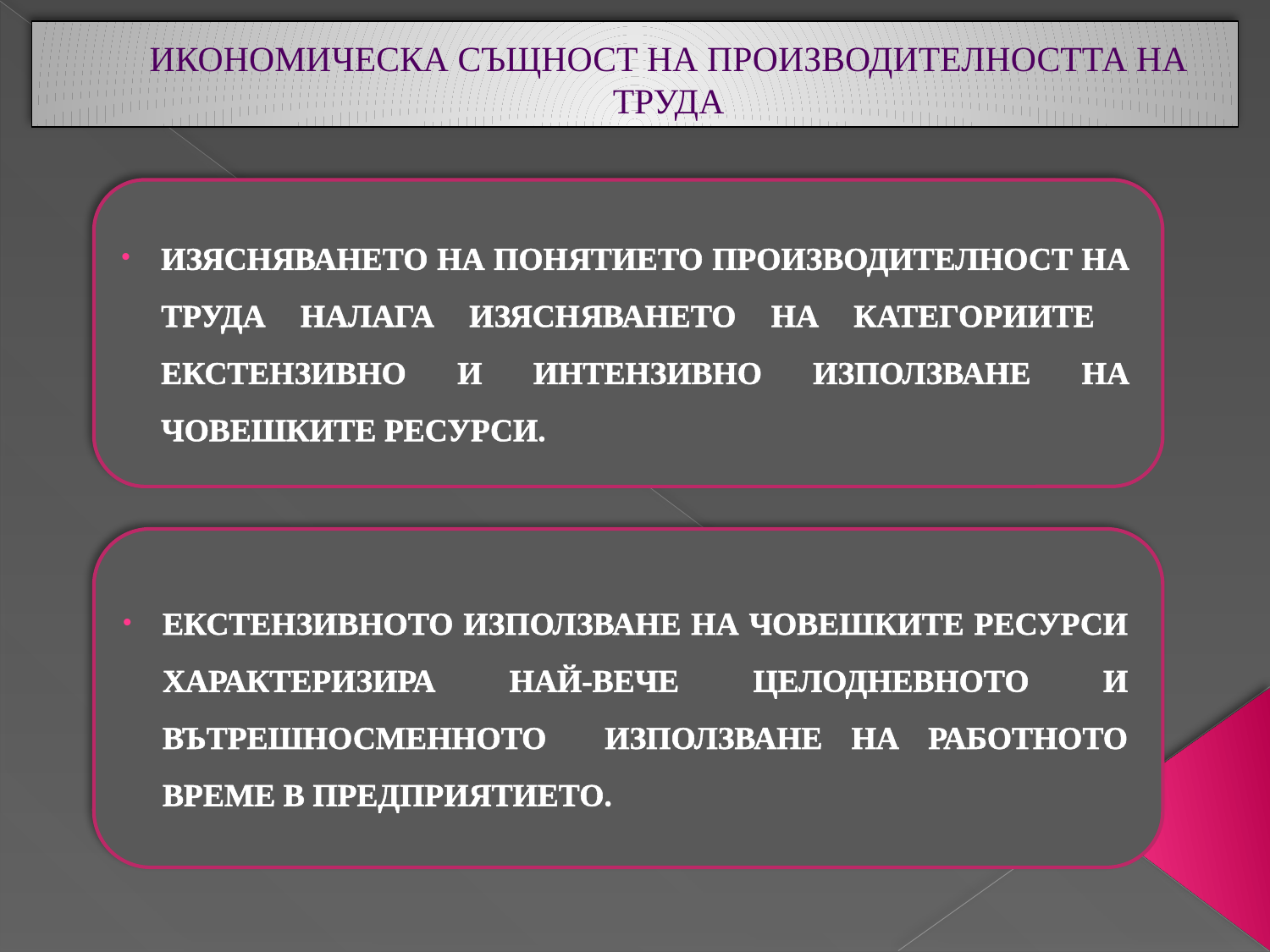

# ИКОНОМИЧЕСКА СЪЩНОСТ НА ПРОИЗВОДИТЕЛНОСТТА НА ТРУДА
ИЗЯСНЯВАНЕТО НА ПОНЯТИЕТО ПРОИЗВОДИТЕЛНОСТ НА ТРУДА НАЛАГА ИЗЯСНЯВАНЕТО НА КАТЕГОРИИТЕ  ЕКСТЕНЗИВНО И ИНТЕНЗИВНО ИЗПОЛЗВАНЕ НА ЧОВЕШКИТЕ РЕСУРСИ.
ЕКСТЕНЗИВНОТО ИЗПОЛЗВАНЕ НА ЧОВЕШКИТЕ РЕСУРСИ ХАРАКТЕРИЗИРА НАЙ-ВЕЧЕ ЦЕЛОДНЕВНОТО И ВЪТРЕШНОСМЕННОТО  ИЗПОЛЗВАНЕ НА РАБОТНОТО ВРЕМЕ В ПРЕДПРИЯТИЕТО.